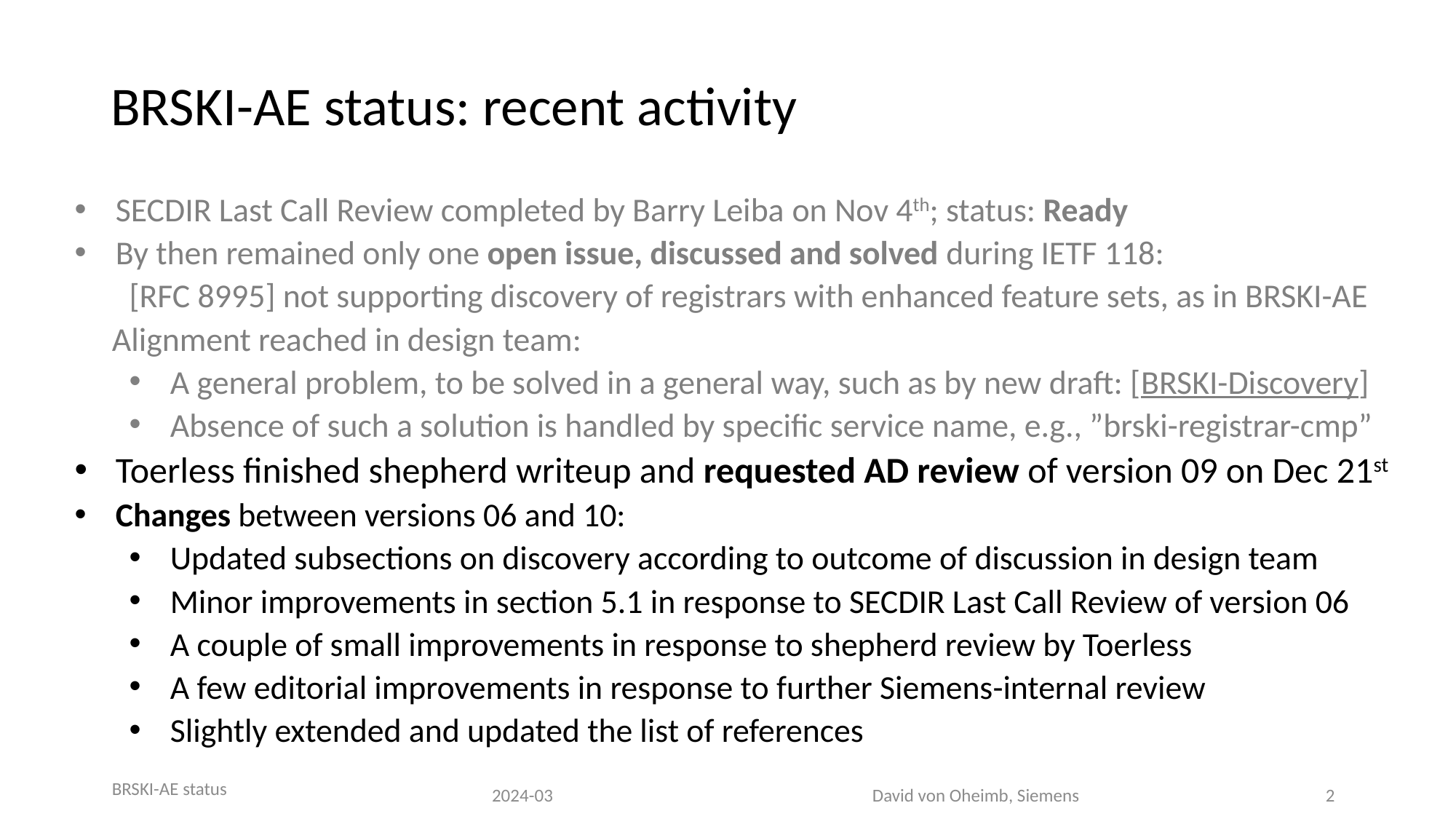

BRSKI-AE status: recent activity
SECDIR Last Call Review completed by Barry Leiba on Nov 4th; status: Ready
By then remained only one open issue, discussed and solved during IETF 118:
[RFC 8995] not supporting discovery of registrars with enhanced feature sets, as in BRSKI-AE
     Alignment reached in design team:
A general problem, to be solved in a general way, such as by new draft: [BRSKI-Discovery]
Absence of such a solution is handled by specific service name, e.g., ”brski-registrar-cmp”
Toerless finished shepherd writeup and requested AD review of version 09 on Dec 21st
Changes between versions 06 and 10:
Updated subsections on discovery according to outcome of discussion in design team
Minor improvements in section 5.1 in response to SECDIR Last Call Review of version 06
A couple of small improvements in response to shepherd review by Toerless
A few editorial improvements in response to further Siemens-internal review
Slightly extended and updated the list of references